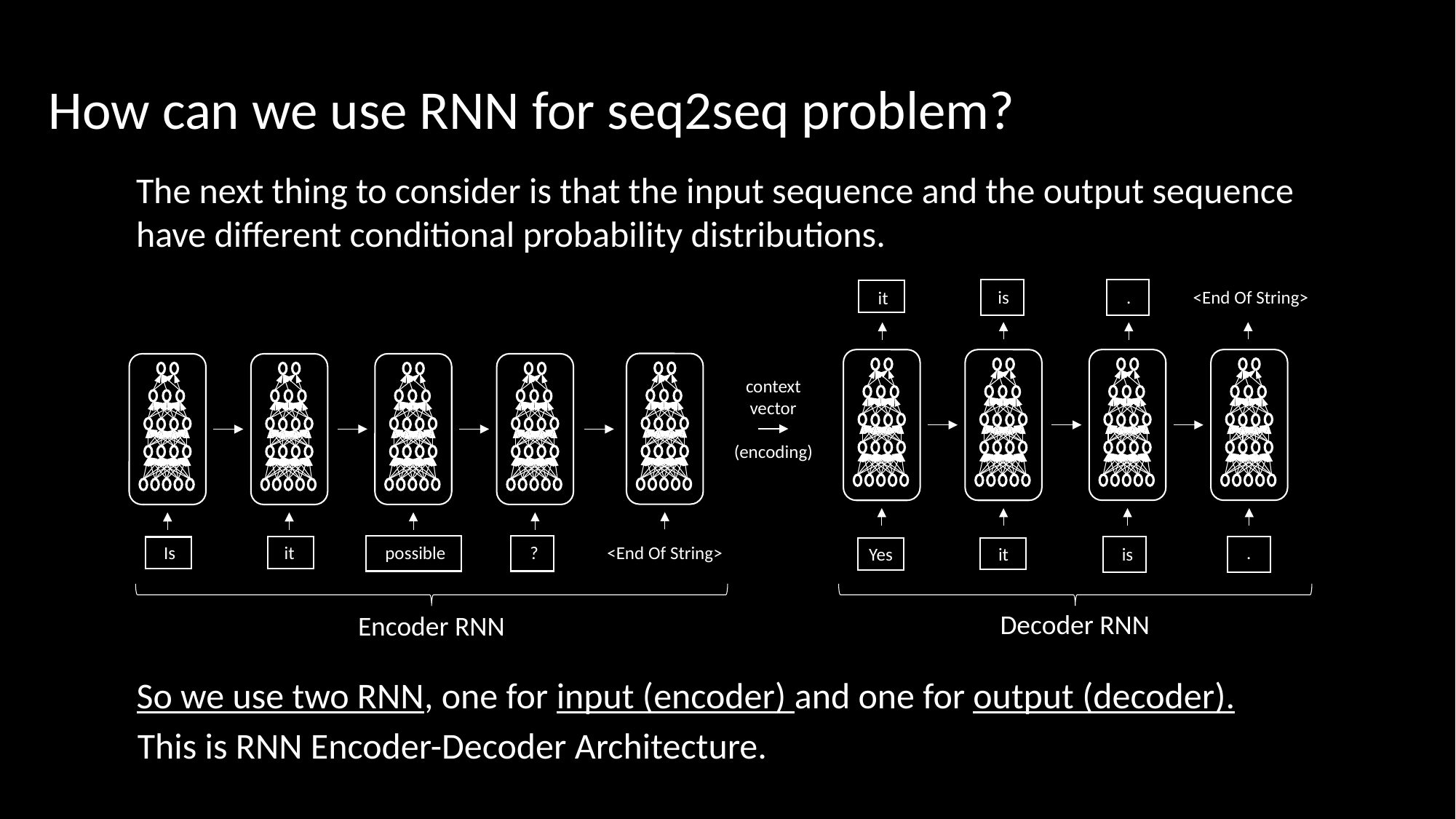

How can we use RNN for seq2seq problem?
The next thing to consider is that the input sequence and the output sequence
have different conditional probability distributions.

is
<End Of String>
.
it

context
vector

(encoding)

.
<End Of String>
Is
it
possible
?

it
Yes
is

Decoder RNN
Encoder RNN
So we use two RNN, one for input (encoder) and one for output (decoder).
This is RNN Encoder-Decoder Architecture.